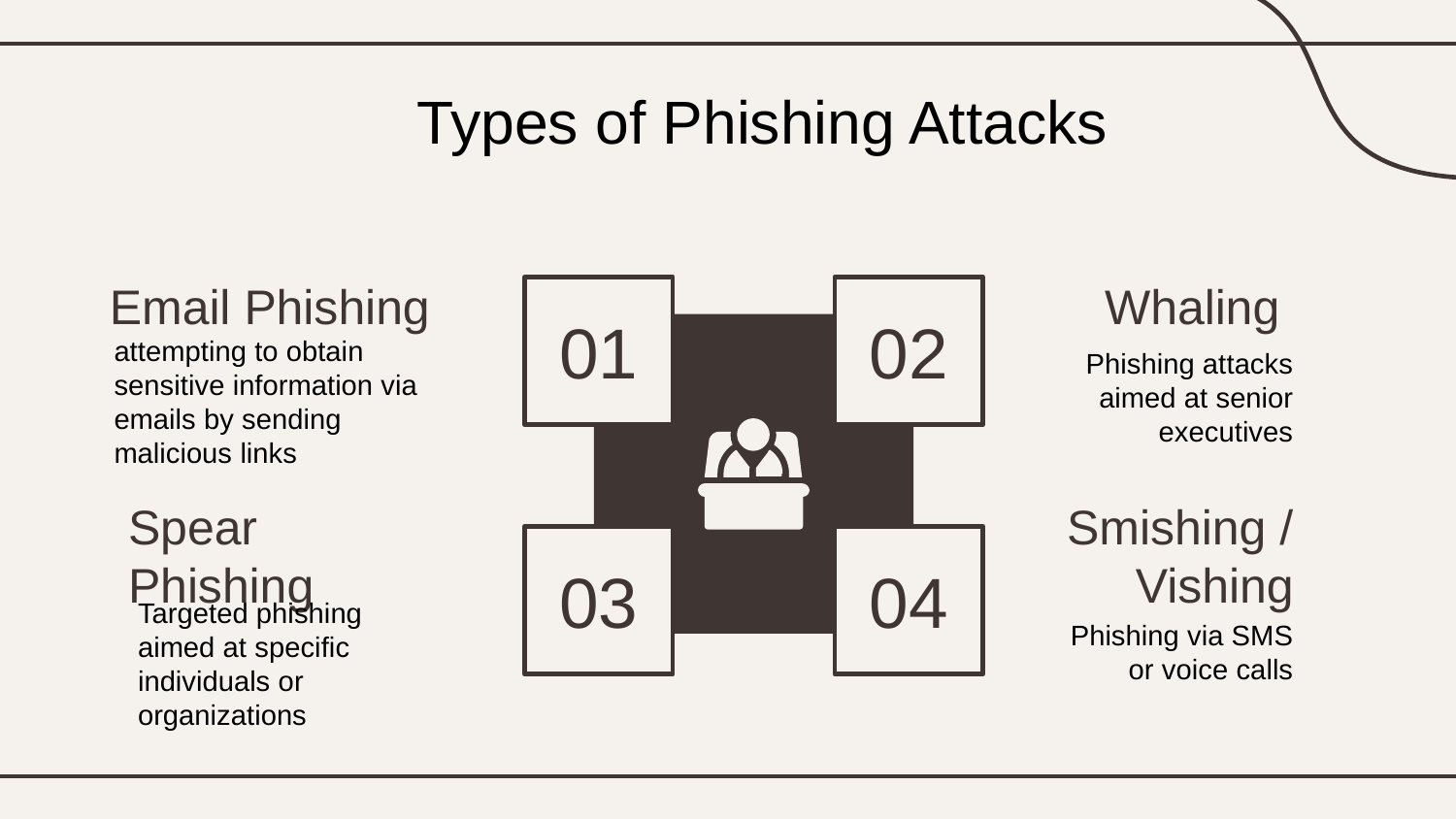

# Types of Phishing Attacks
Email Phishing

01

02

03

04
Whaling
attempting to obtain sensitive information via emails by sending malicious links
Phishing attacks aimed at senior executives
Spear Phishing
Smishing / Vishing
Targeted phishing aimed at specific individuals or organizations
Phishing via SMS or voice calls